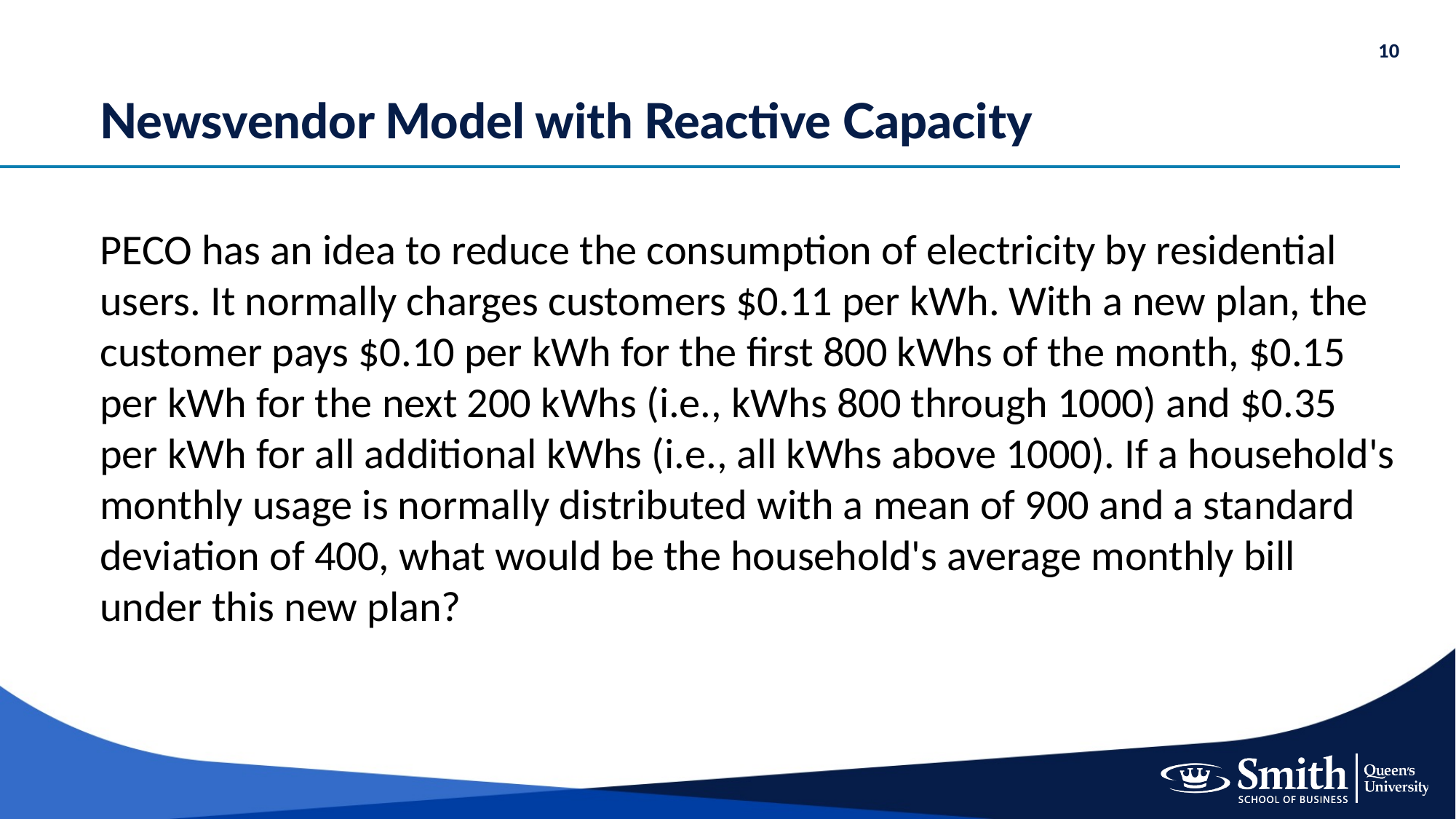

# Newsvendor Model with Reactive Capacity
PECO has an idea to reduce the consumption of electricity by residential users. It normally charges customers $0.11 per kWh. With a new plan, the customer pays $0.10 per kWh for the first 800 kWhs of the month, $0.15 per kWh for the next 200 kWhs (i.e., kWhs 800 through 1000) and $0.35 per kWh for all additional kWhs (i.e., all kWhs above 1000). If a household's monthly usage is normally distributed with a mean of 900 and a standard deviation of 400, what would be the household's average monthly bill under this new plan?